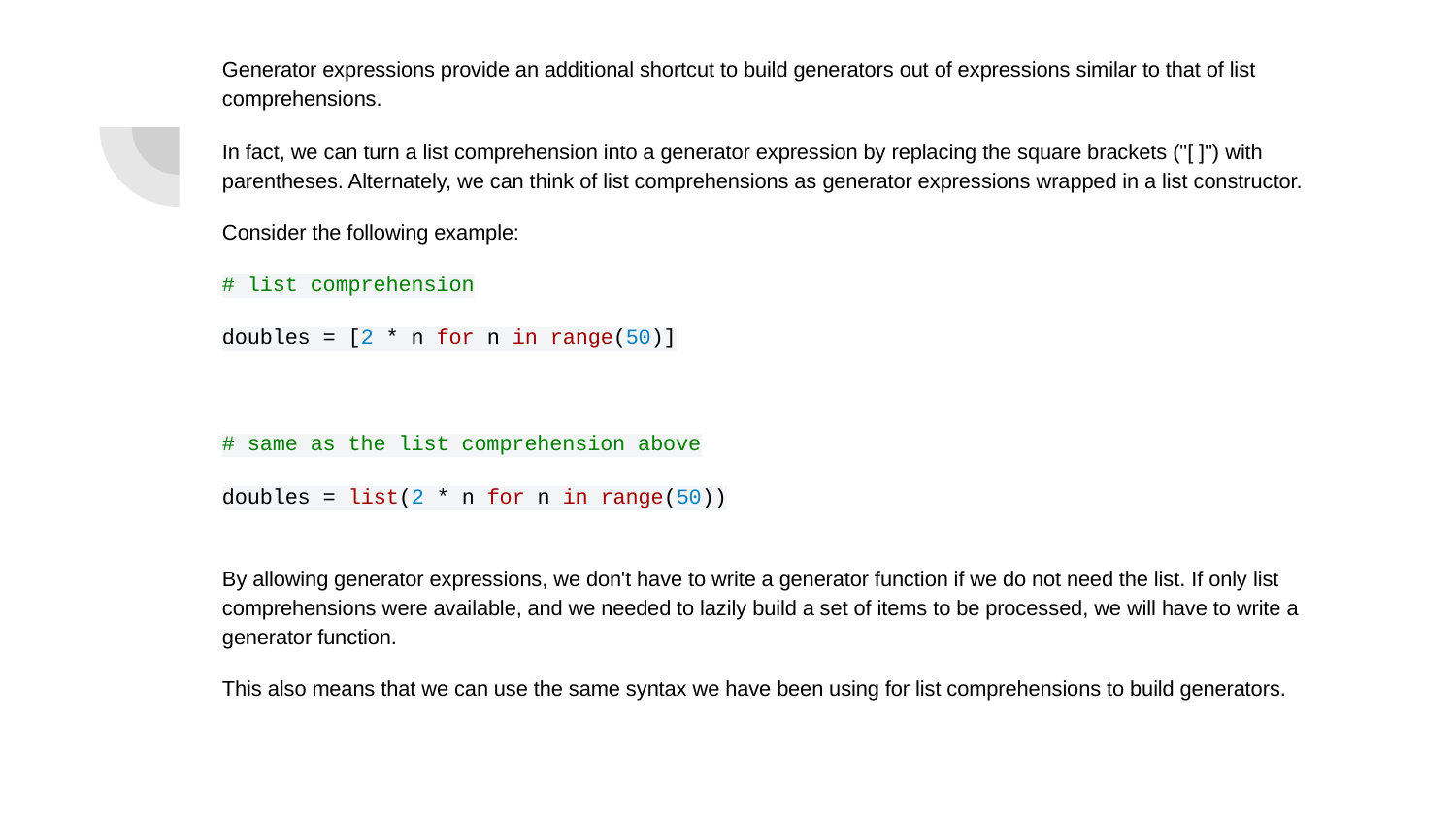

Generator expressions provide an additional shortcut to build generators out of expressions similar to that of list comprehensions.
In fact, we can turn a list comprehension into a generator expression by replacing the square brackets ("[ ]") with parentheses. Alternately, we can think of list comprehensions as generator expressions wrapped in a list constructor.
Consider the following example:
# list comprehension
doubles = [2 * n for n in range(50)]

# same as the list comprehension above
doubles = list(2 * n for n in range(50))

By allowing generator expressions, we don't have to write a generator function if we do not need the list. If only list comprehensions were available, and we needed to lazily build a set of items to be processed, we will have to write a generator function.
This also means that we can use the same syntax we have been using for list comprehensions to build generators.